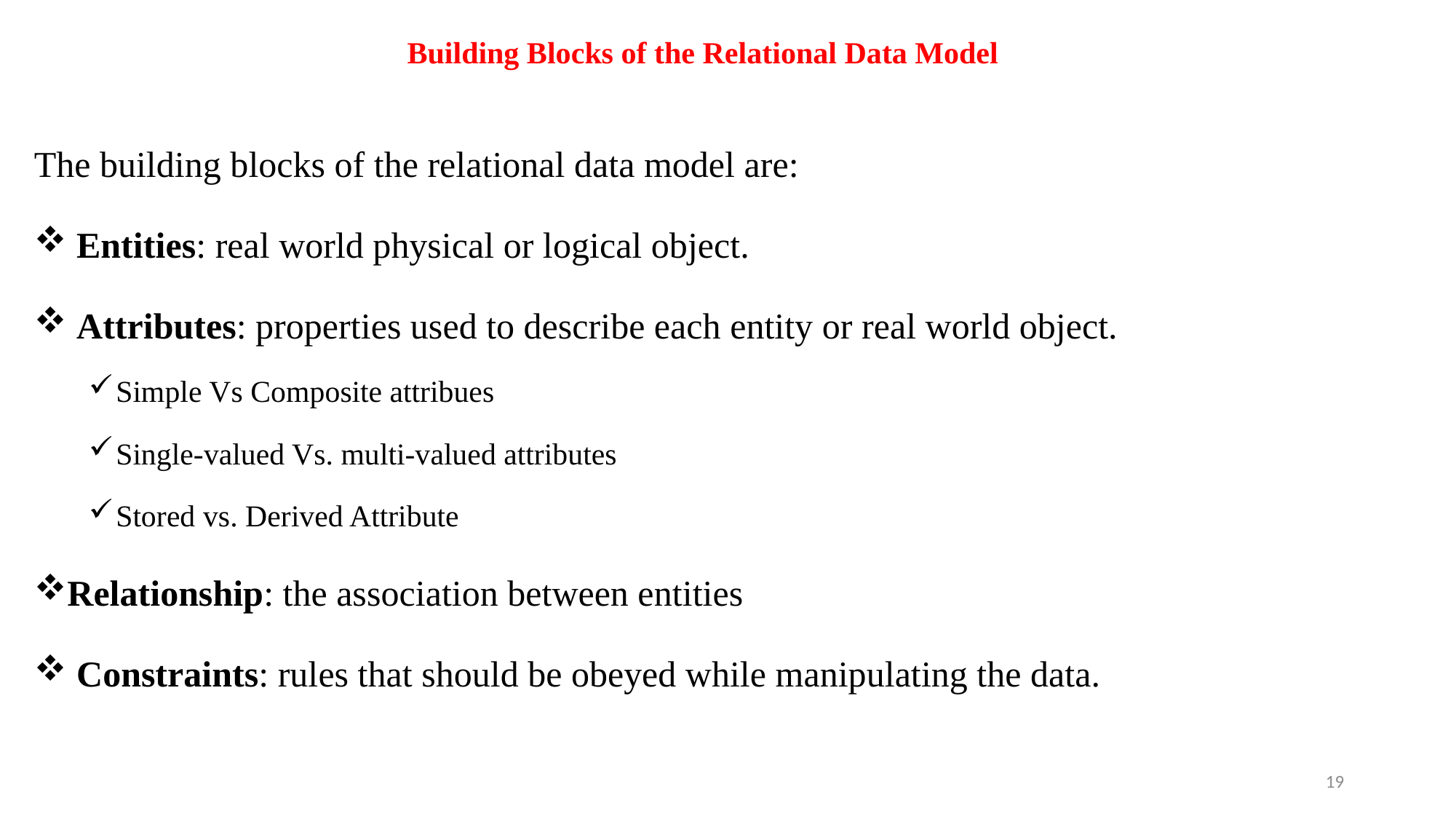

# Building Blocks of the Relational Data Model
The building blocks of the relational data model are:
 Entities: real world physical or logical object.
 Attributes: properties used to describe each entity or real world object.
Simple Vs Composite attribues
Single-valued Vs. multi-valued attributes
Stored vs. Derived Attribute
Relationship: the association between entities
 Constraints: rules that should be obeyed while manipulating the data.

19